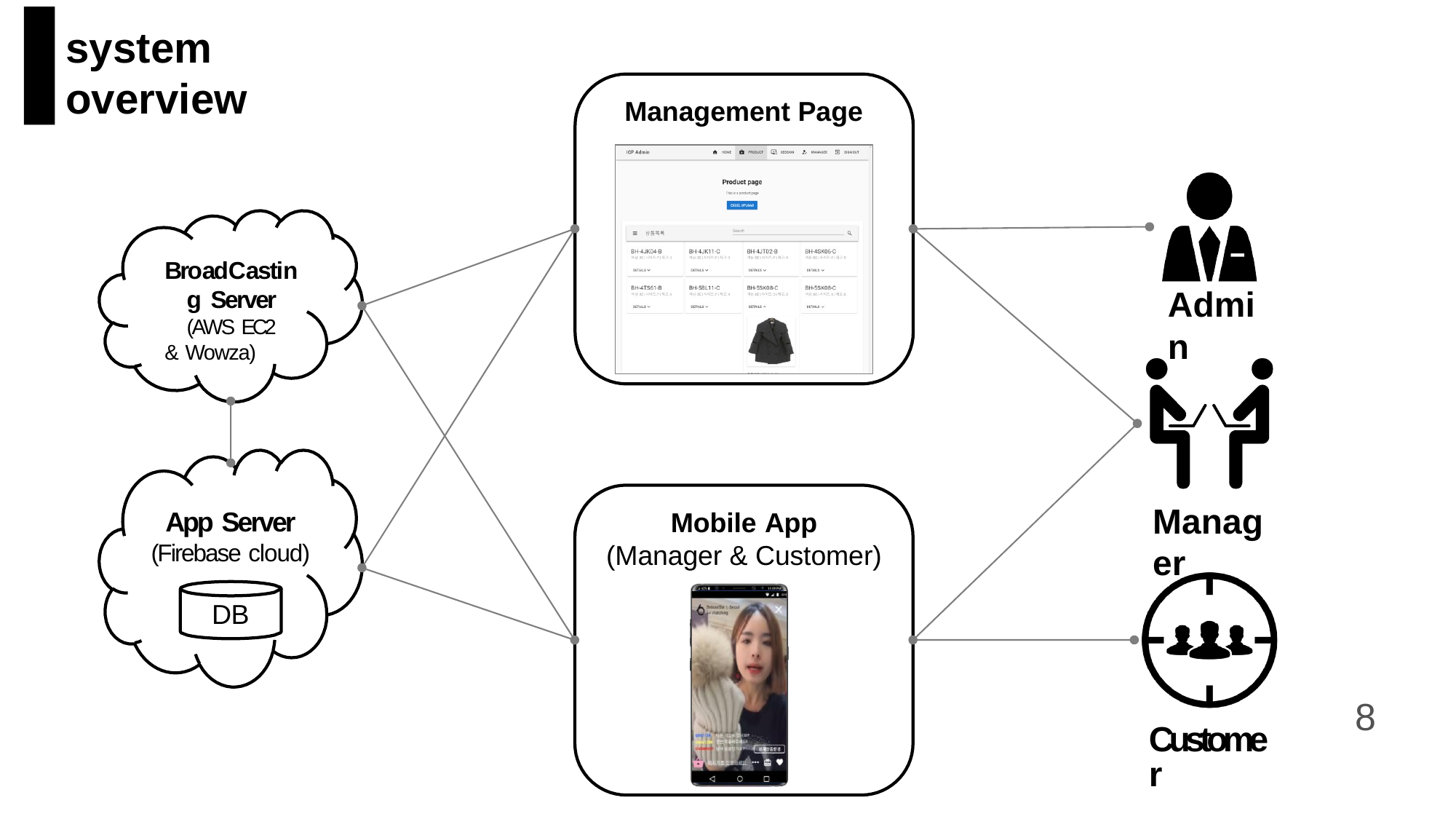

# system overview

Management Page

BroadCasting  Server  (AWS EC2
& Wowza)
Admin

Manager
App Server
(Firebase cloud)
Mobile App
(Manager & Customer)
DB
8
Customer